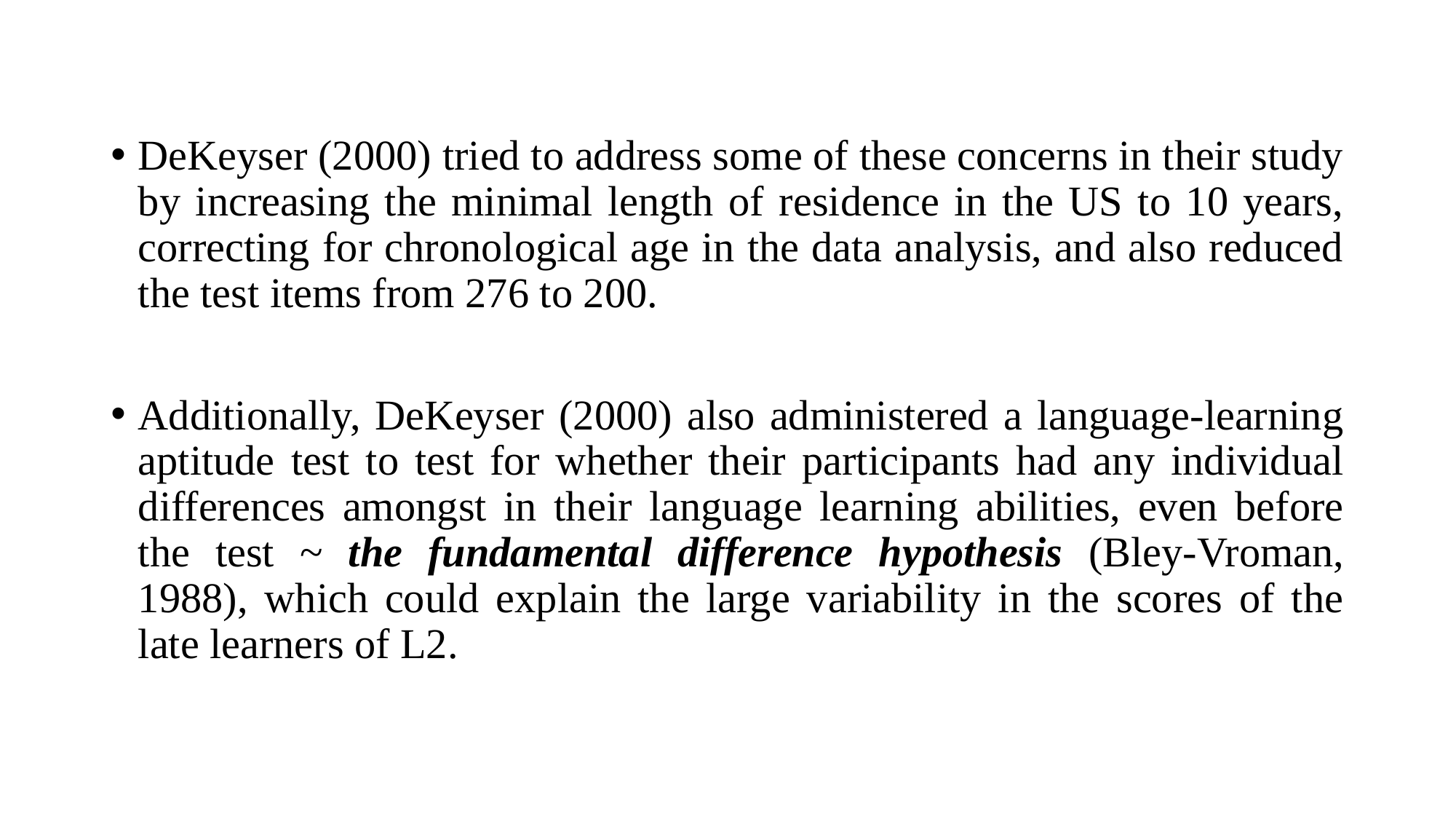

DeKeyser (2000) tried to address some of these concerns in their study by increasing the minimal length of residence in the US to 10 years, correcting for chronological age in the data analysis, and also reduced the test items from 276 to 200.

Additionally, DeKeyser (2000) also administered a language-learning aptitude test to test for whether their participants had any individual differences amongst in their language learning abilities, even before the test ~ the fundamental difference hypothesis (Bley-Vroman, 1988), which could explain the large variability in the scores of the late learners of L2.